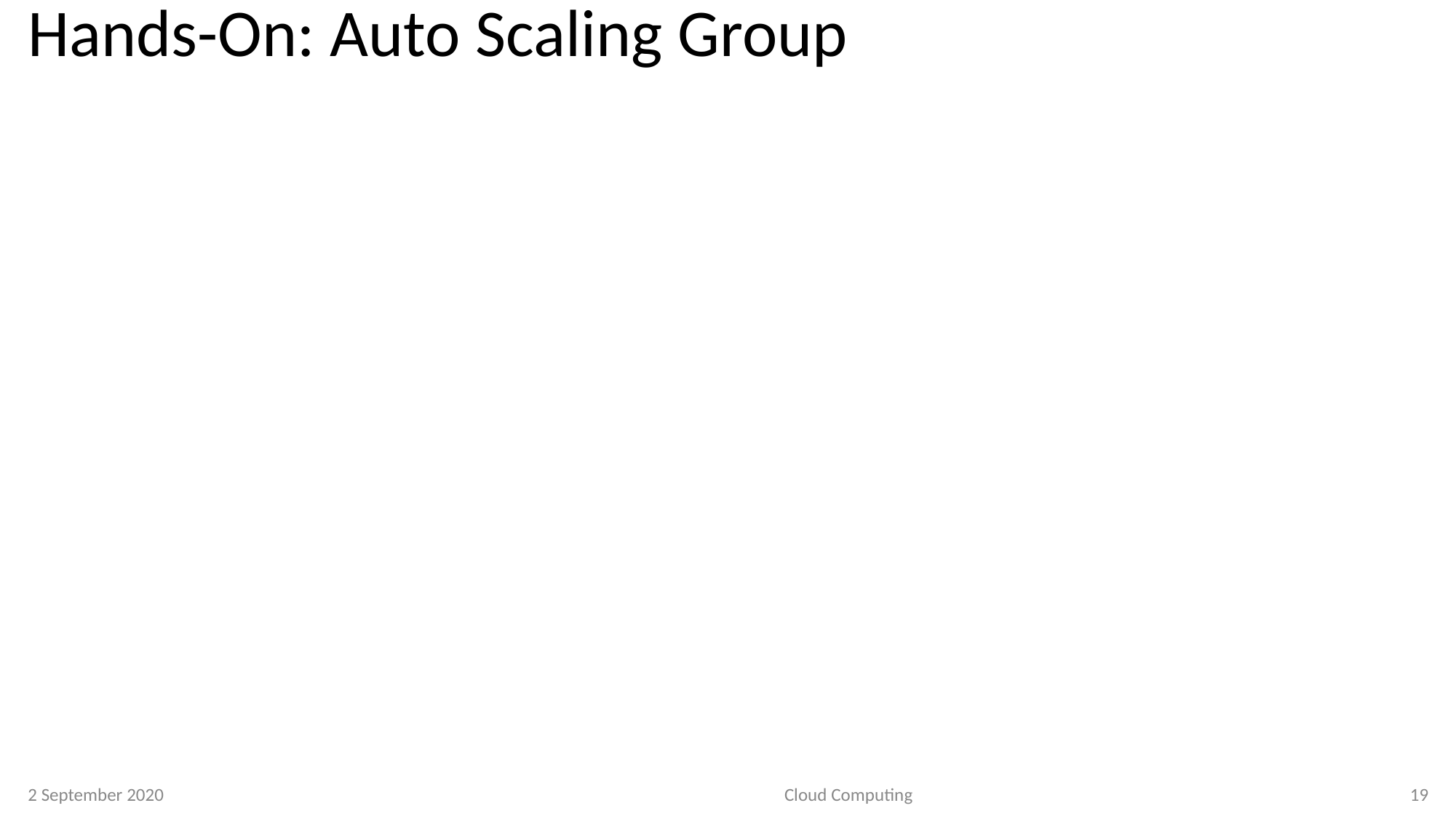

# Hands-On: Auto Scaling Group

2 September 2020
Cloud Computing
19